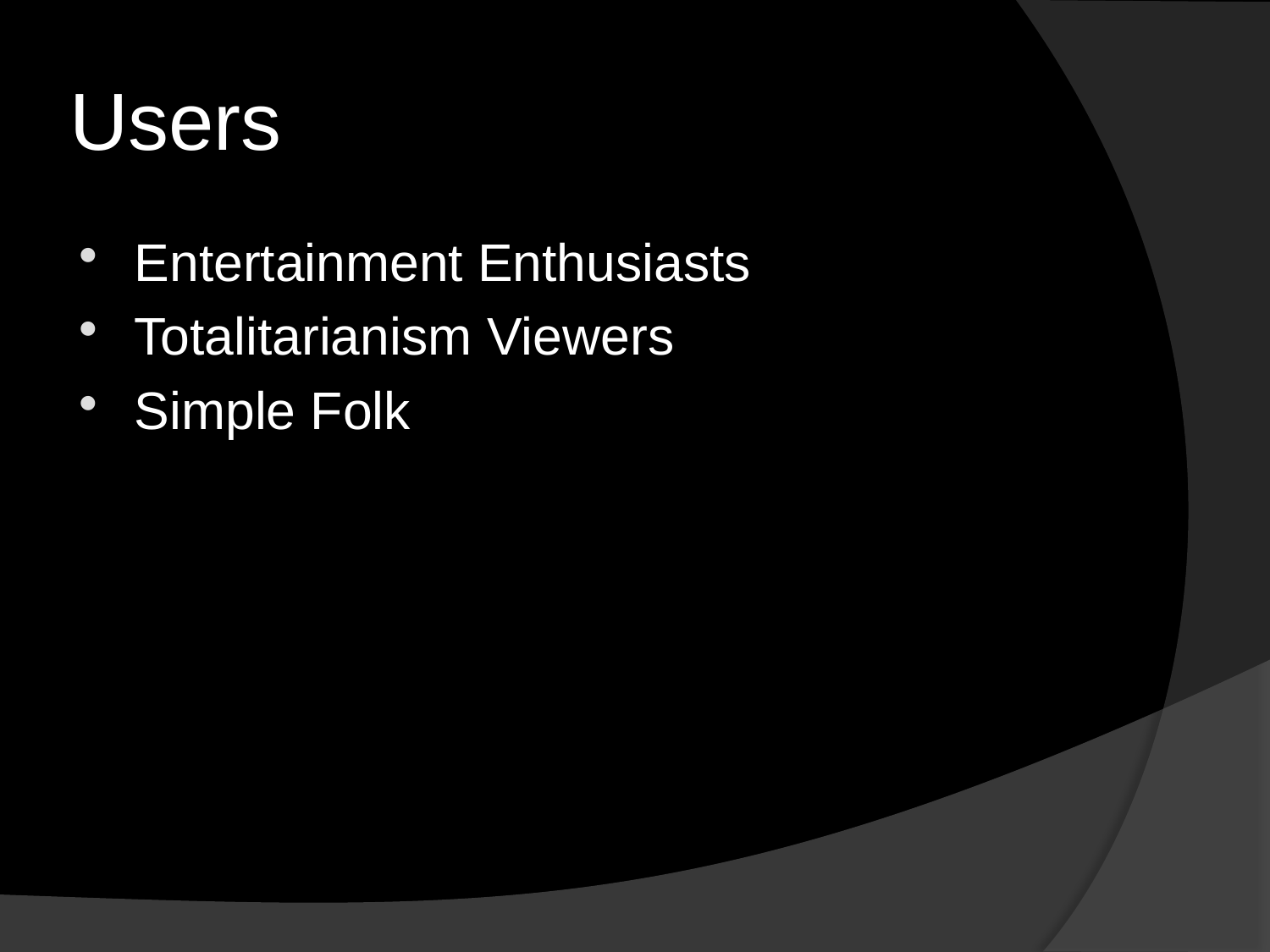

# Users
Entertainment Enthusiasts
Totalitarianism Viewers
Simple Folk